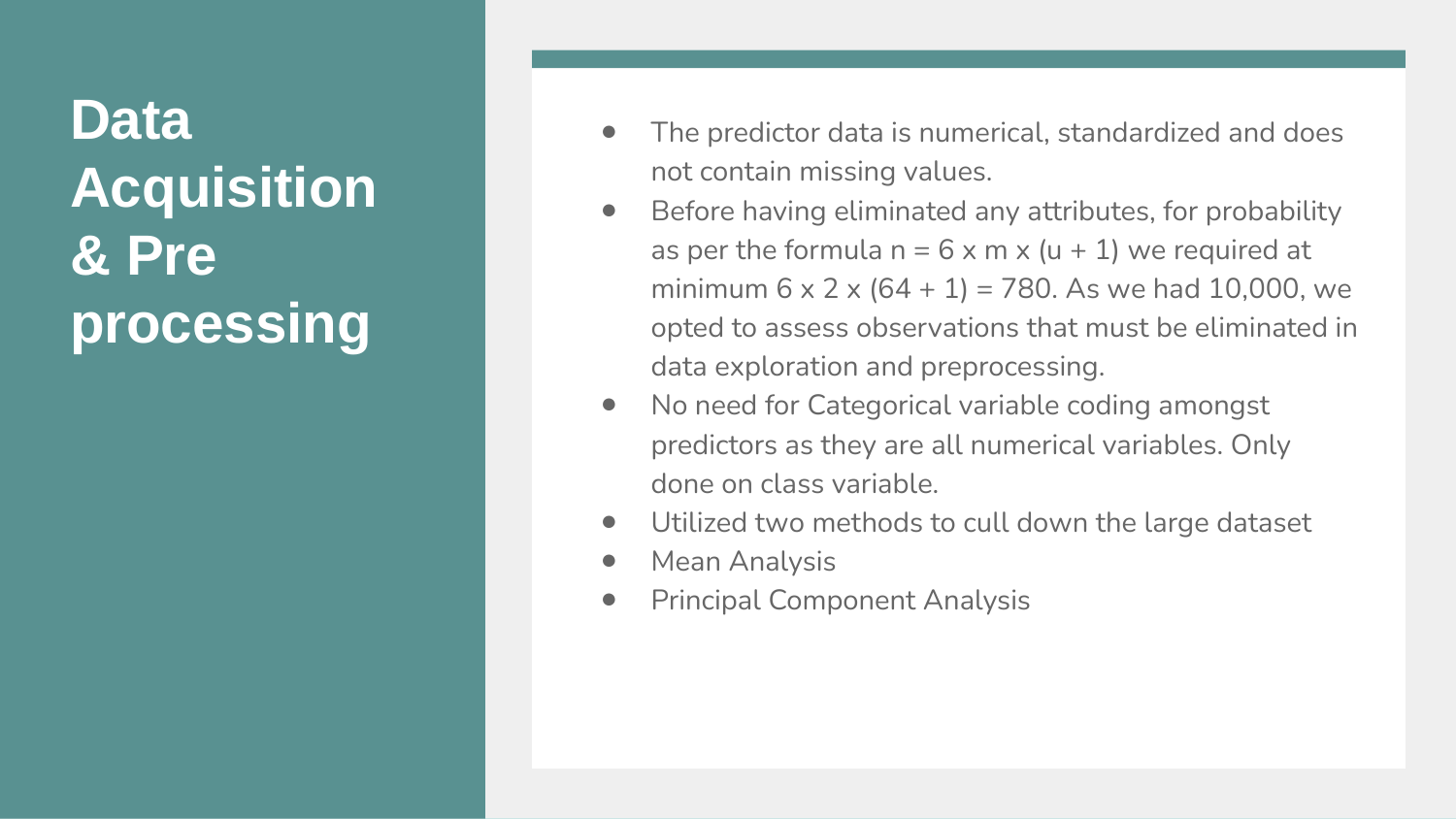

# Data Acquisition & Pre
processing
The predictor data is numerical, standardized and does not contain missing values.
Before having eliminated any attributes, for probability as per the formula n = 6 x m x (u + 1) we required at minimum 6 x 2 x (64 + 1) = 780. As we had 10,000, we opted to assess observations that must be eliminated in data exploration and preprocessing.
No need for Categorical variable coding amongst predictors as they are all numerical variables. Only done on class variable.
Utilized two methods to cull down the large dataset
Mean Analysis
Principal Component Analysis